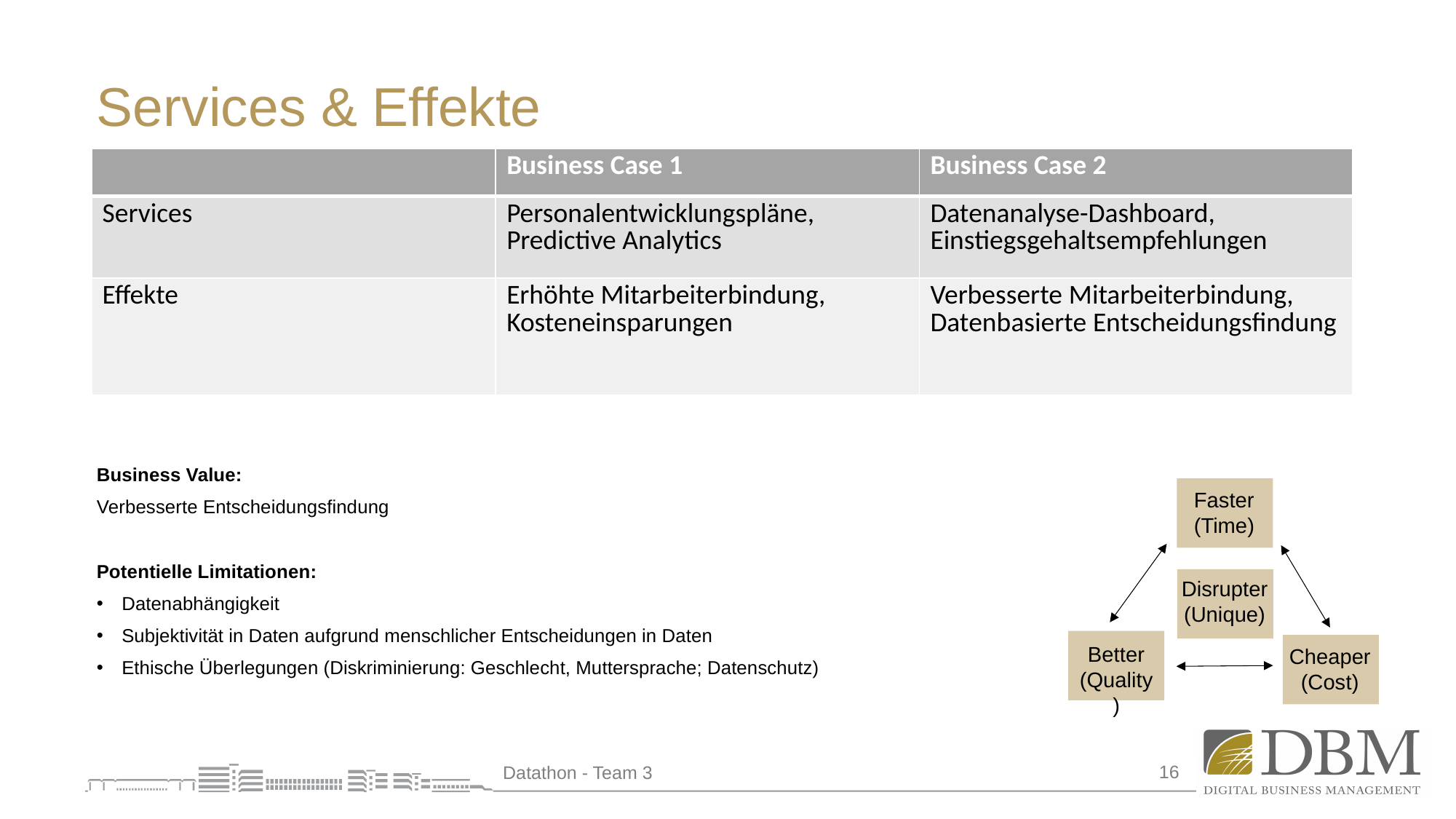

# Services & Effekte
|  | Business Case 1 | Business Case 2 |
| --- | --- | --- |
| Services | Personalentwicklungspläne,  Predictive Analytics | Datenanalyse-Dashboard,  Einstiegsgehaltsempfehlungen |
| Effekte | Erhöhte Mitarbeiterbindung,  Kosteneinsparungen | Verbesserte Mitarbeiterbindung,  Datenbasierte Entscheidungsfindung |

Business Value:
Verbesserte Entscheidungsfindung

Potentielle Limitationen:
Datenabhängigkeit
Subjektivität in Daten aufgrund menschlicher Entscheidungen in Daten
Ethische Überlegungen (Diskriminierung: Geschlecht, Muttersprache; Datenschutz)

Faster
(Time)

Disrupter
(Unique)

Better
(Quality)
Cheaper
(Cost)
16
Datathon - Team 3